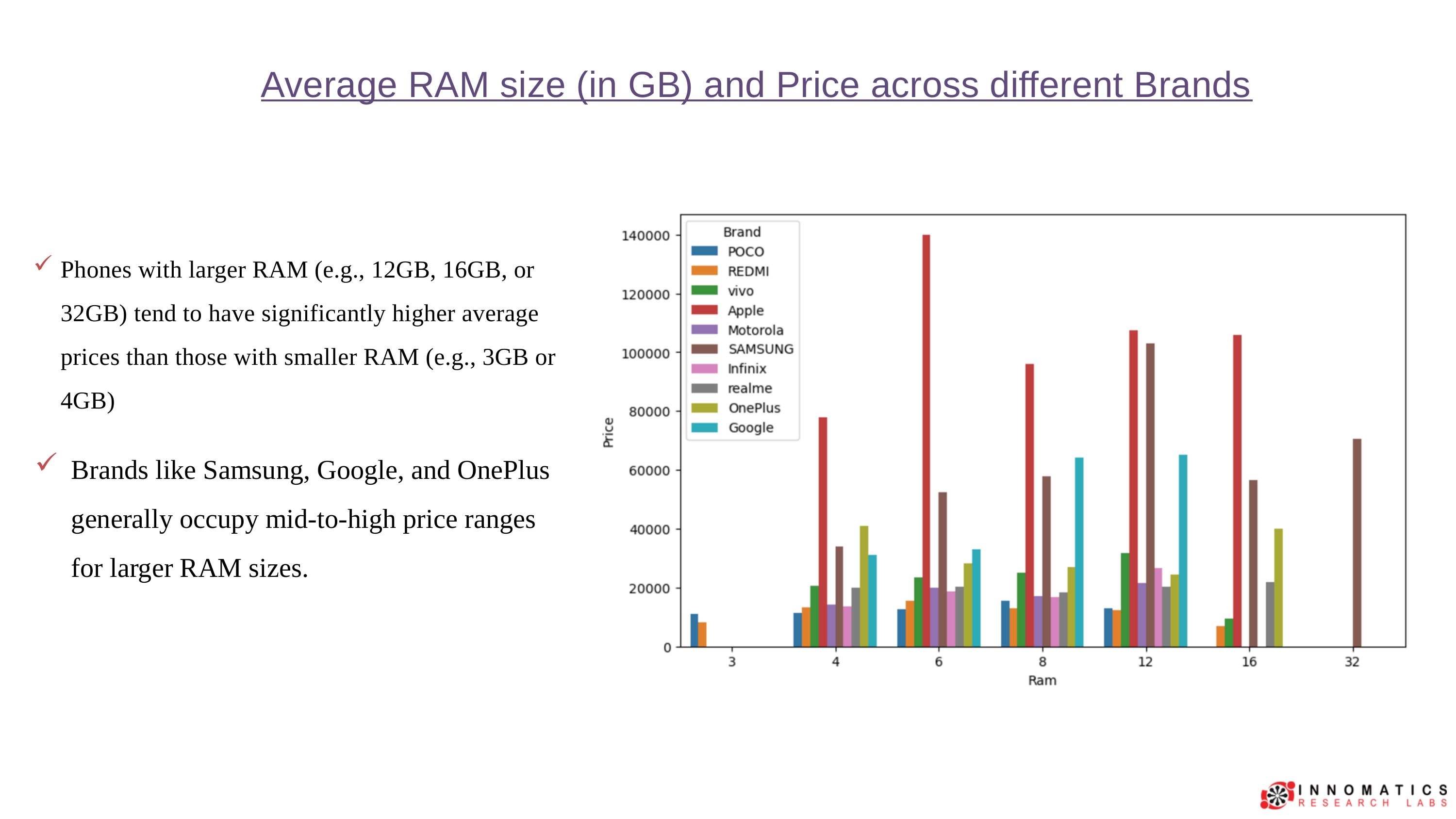

Average RAM size (in GB) and Price across different Brands

Phones with larger RAM (e.g., 12GB, 16GB, or 32GB) tend to have significantly higher average prices than those with smaller RAM (e.g., 3GB or 4GB)
Brands like Samsung, Google, and OnePlus generally occupy mid-to-high price ranges for larger RAM sizes.